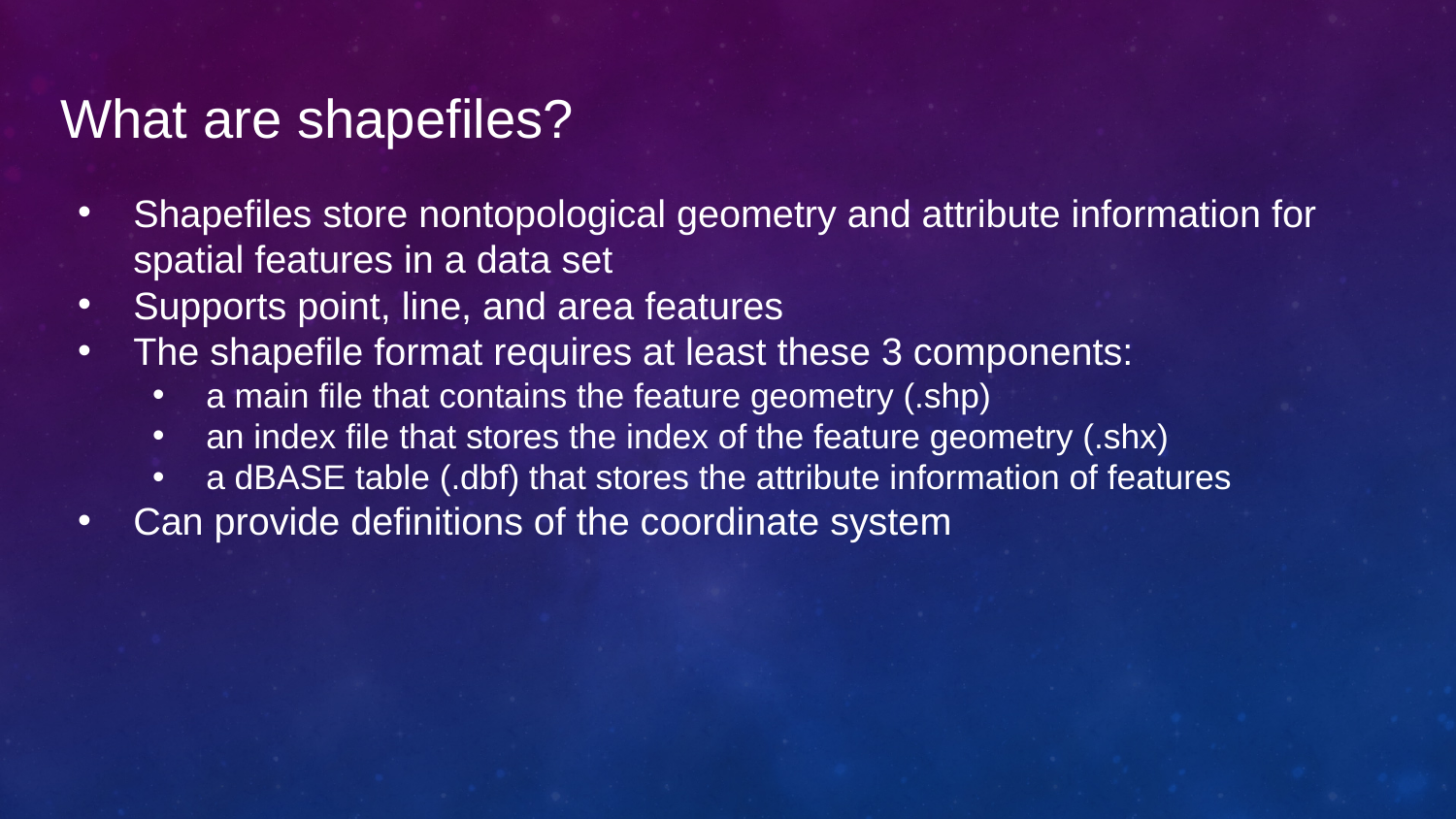

# What are shapefiles?
Shapefiles store nontopological geometry and attribute information for spatial features in a data set
Supports point, line, and area features
The shapefile format requires at least these 3 components:
a main file that contains the feature geometry (.shp)
an index file that stores the index of the feature geometry (.shx)
a dBASE table (.dbf) that stores the attribute information of features
Can provide definitions of the coordinate system